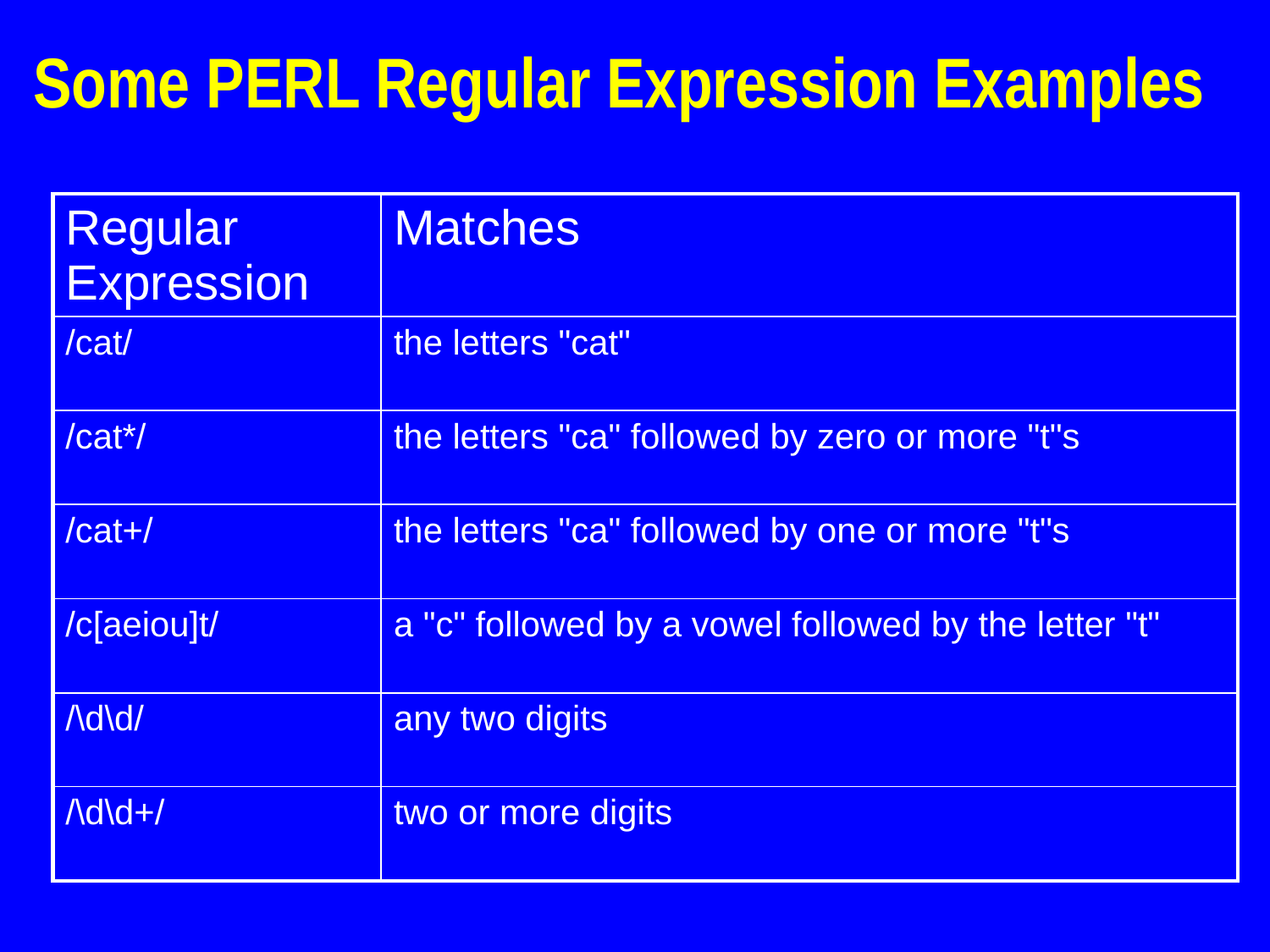

Some PERL Regular Expression Examples
| Regular Expression | Matches |
| --- | --- |
| /cat/ | the letters "cat" |
| /cat\*/ | the letters "ca" followed by zero or more "t"s |
| /cat+/ | the letters "ca" followed by one or more "t"s |
| /c[aeiou]t/ | a "c" followed by a vowel followed by the letter "t" |
| /\d\d/ | any two digits |
| /\d\d+/ | two or more digits |